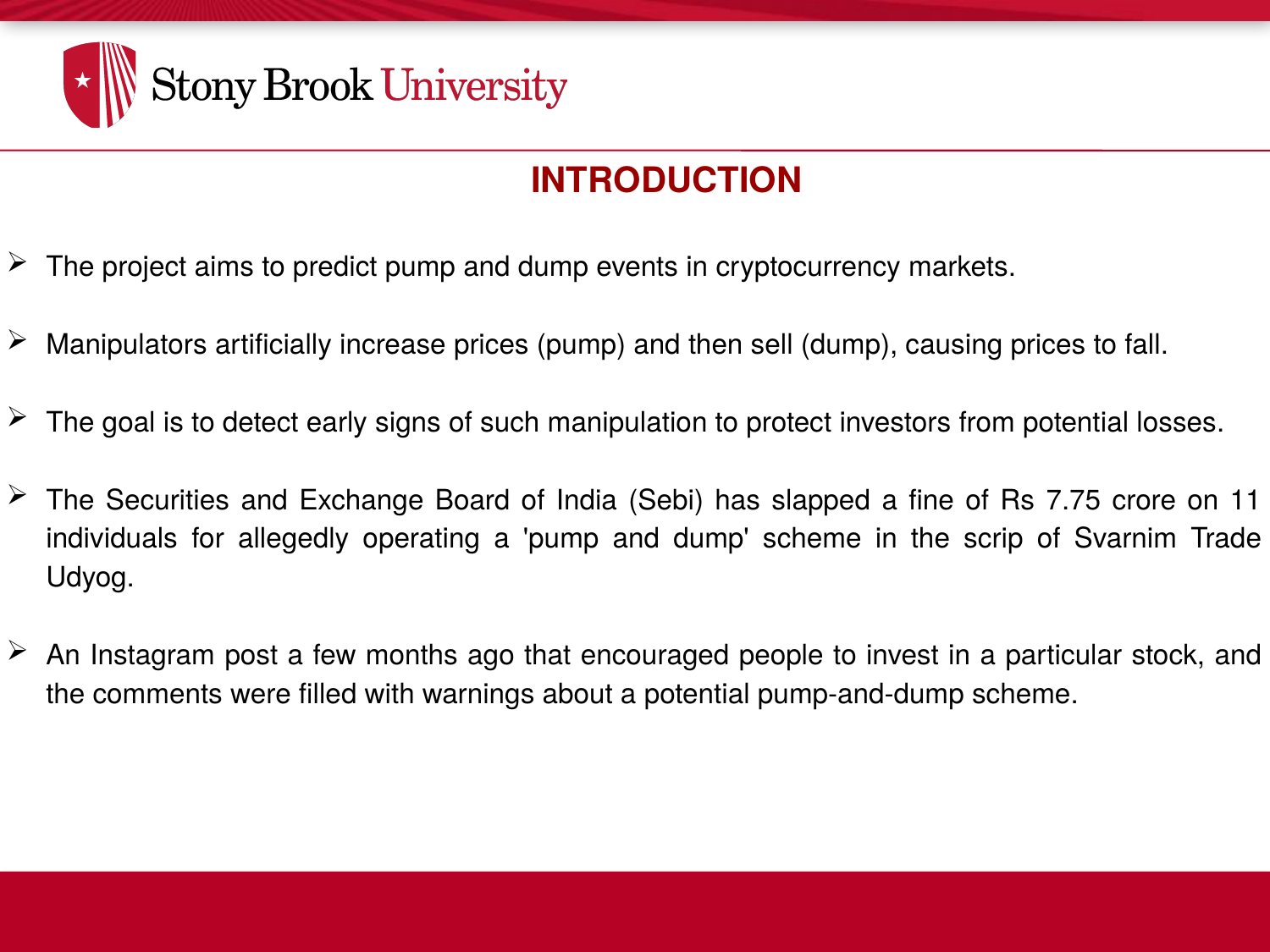

INTRODUCTION

The project aims to predict pump and dump events in cryptocurrency markets.

Manipulators artificially increase prices (pump) and then sell (dump), causing prices to fall.

The goal is to detect early signs of such manipulation to protect investors from potential losses.

The Securities and Exchange Board of India (Sebi) has slapped a fine of Rs 7.75 crore on 11 individuals for allegedly operating a 'pump and dump' scheme in the scrip of Svarnim Trade Udyog.

An Instagram post a few months ago that encouraged people to invest in a particular stock, and the comments were filled with warnings about a potential pump-and-dump scheme.